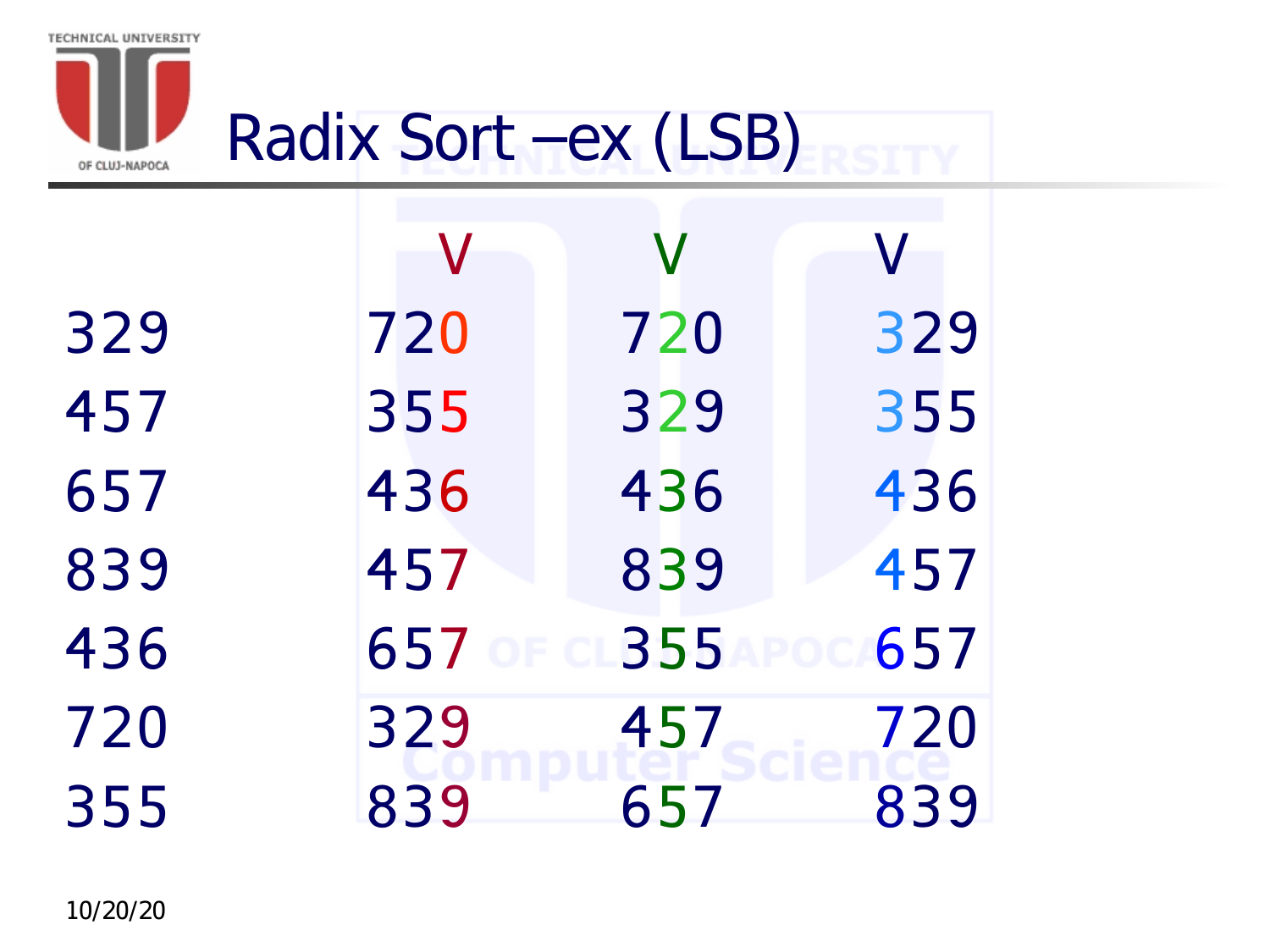

# Radix Sort –ex (LSB)
			     V		  V		V
329		720		720		329
457		355		329		355
657		436		436		436
839		457		839		457
436		657		355		657
720		329		457		720
355		839		657		839
10/20/20